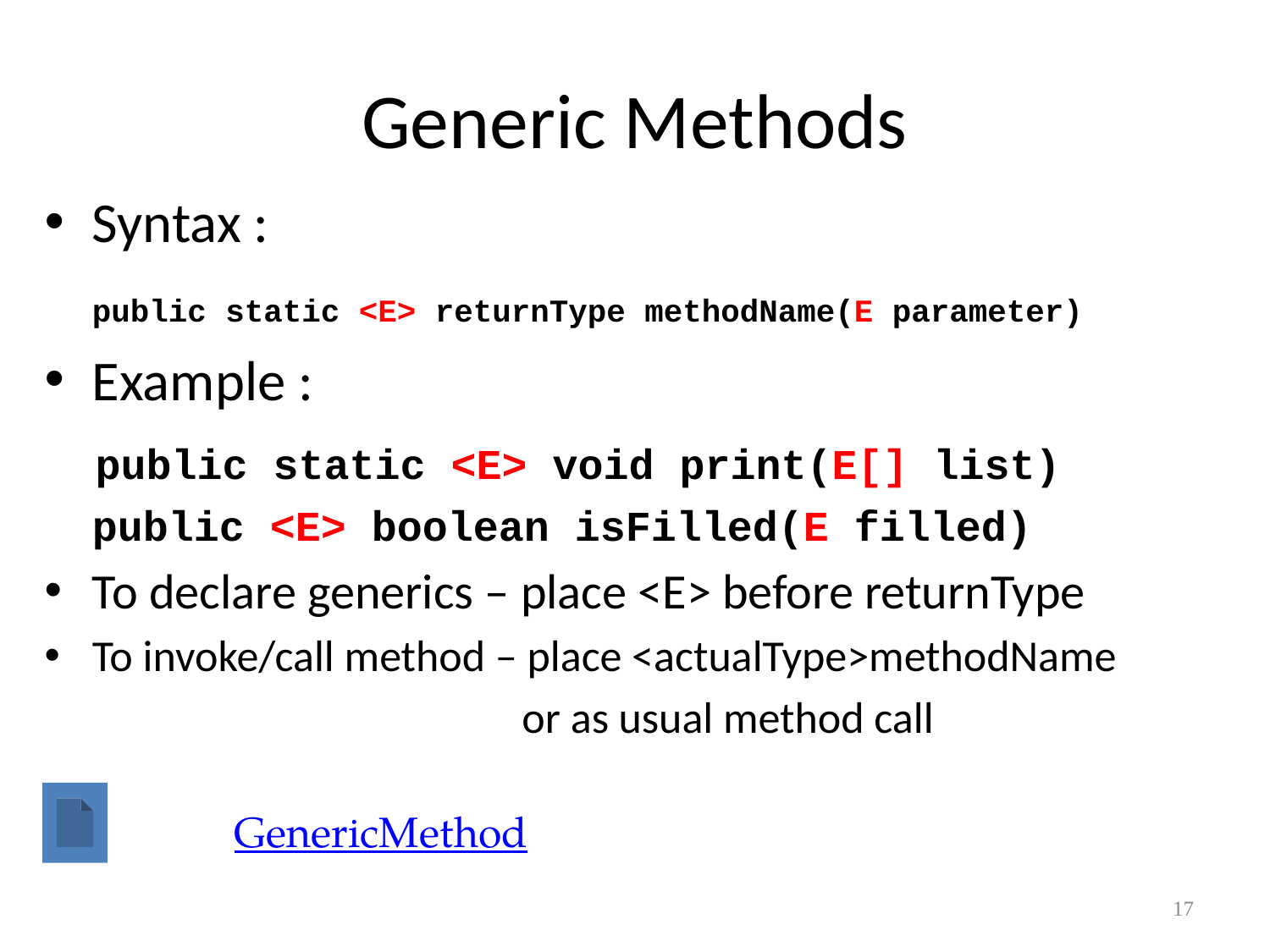

# Generic Methods
Syntax :
	public static <E> returnType methodName(E parameter)
Example :
   public static <E> void print(E[] list)
	public <E> boolean isFilled(E filled)
To declare generics – place <E> before returnType
To invoke/call method – place <actualType>methodName
                                                or as usual method call

GenericMethod
17